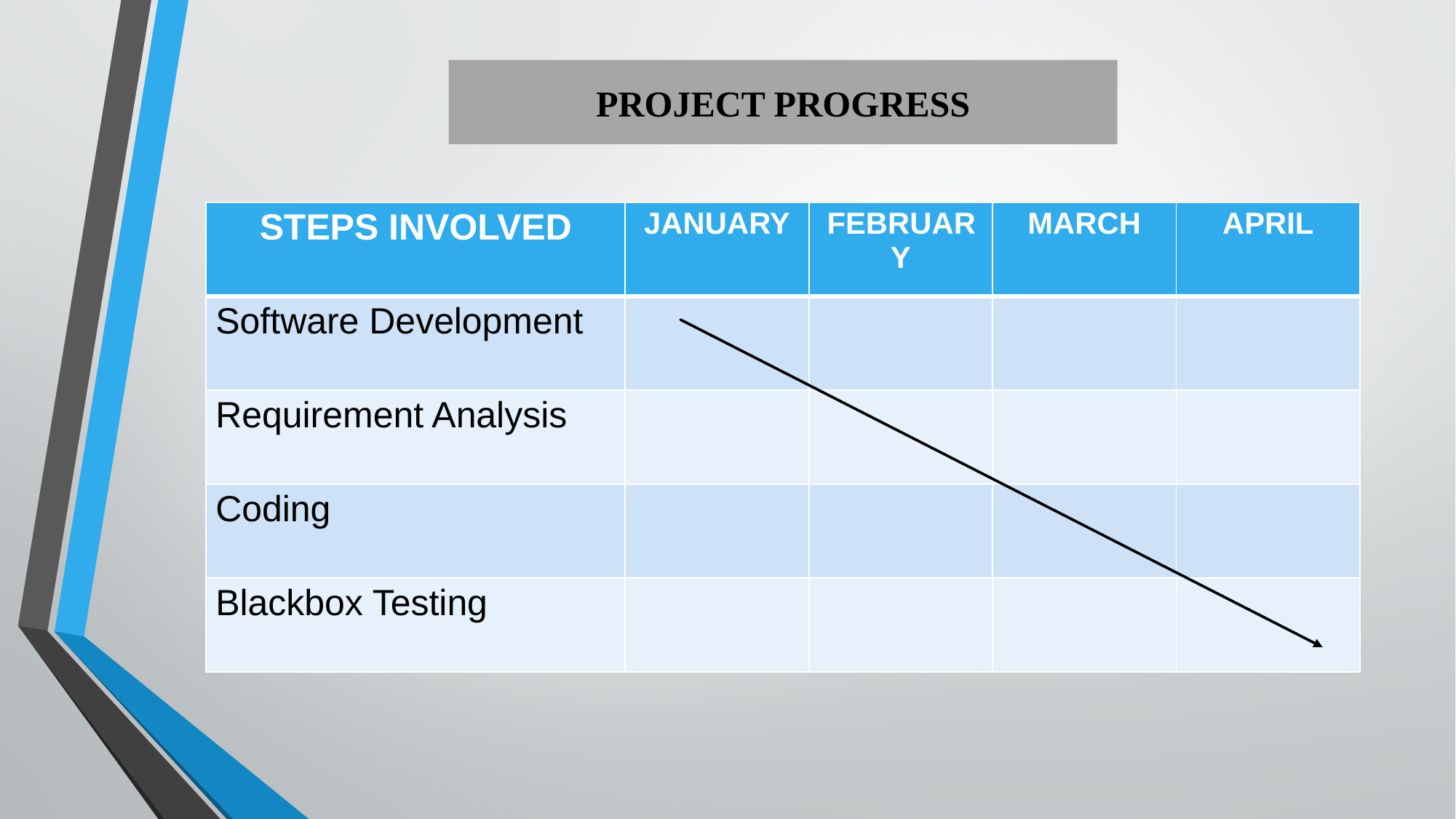

# PROJECT PROGRESS
| STEPS INVOLVED | JANUARY | FEBRUARY | MARCH | APRIL |
| --- | --- | --- | --- | --- |
| Software Development |  |  |  |  |
| Requirement Analysis |  |  |  |  |
| Coding |  |  |  |  |
| Blackbox Testing |  |  |  |  |